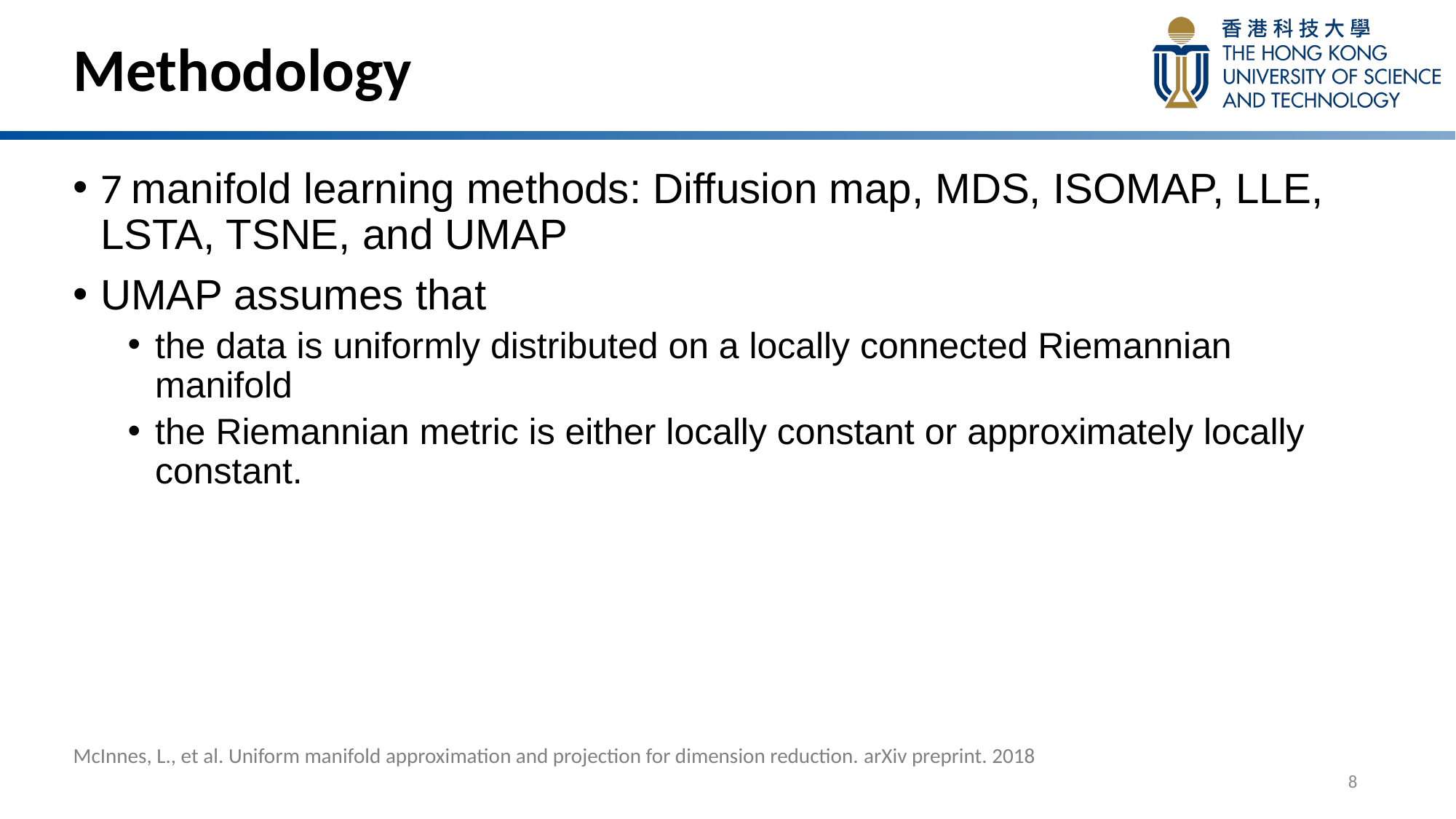

# Methodology
7 manifold learning methods: Diffusion map, MDS, ISOMAP, LLE, LSTA, TSNE, and UMAP
UMAP assumes that
the data is uniformly distributed on a locally connected Riemannian manifold
the Riemannian metric is either locally constant or approximately locally constant.
McInnes, L., et al. Uniform manifold approximation and projection for dimension reduction. arXiv preprint. 2018
8